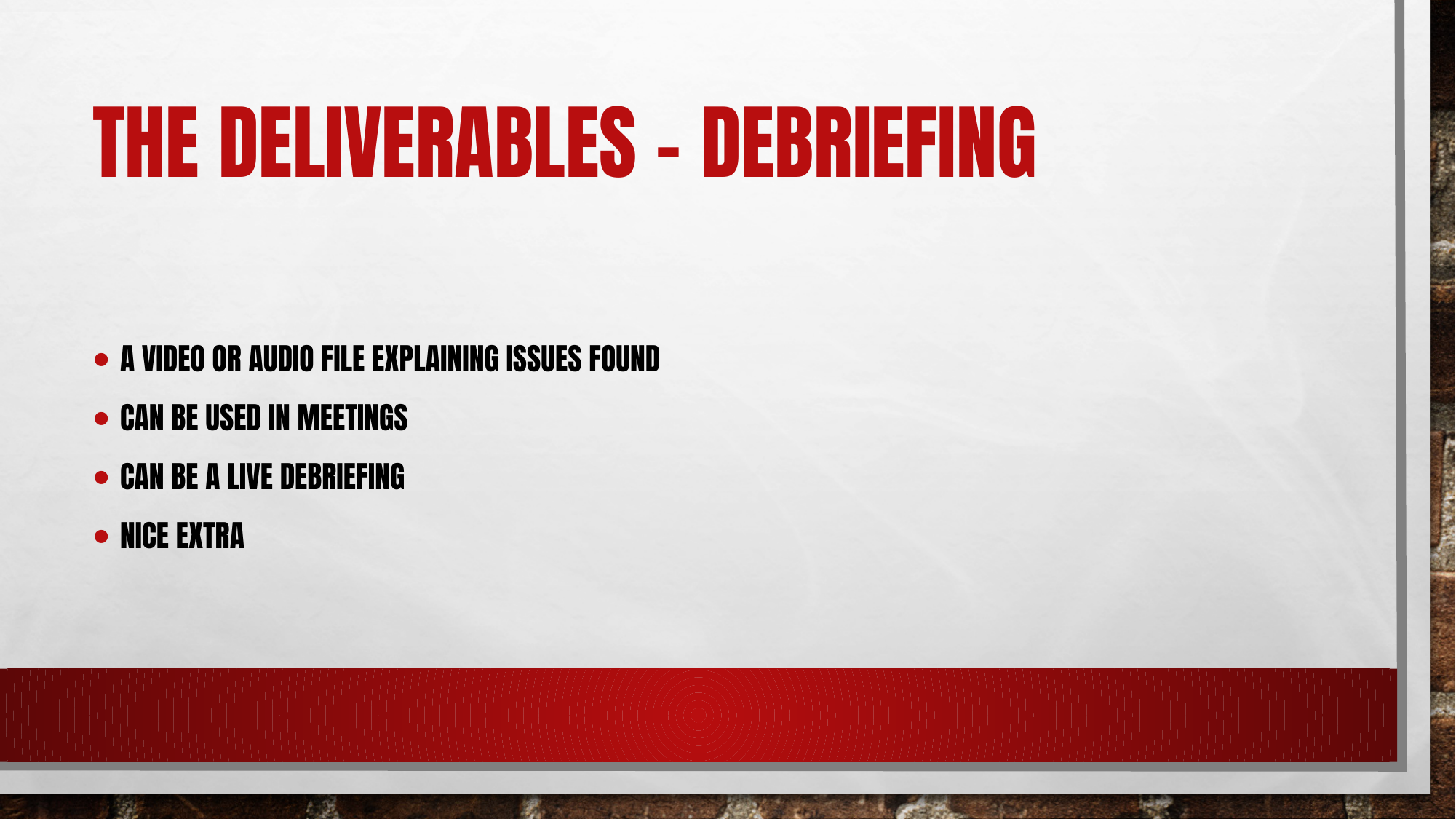

# The deliverables – Debriefing
A video or audio file explaining issues found
Can be used in meetings
Can be a live debriefing
Nice extra